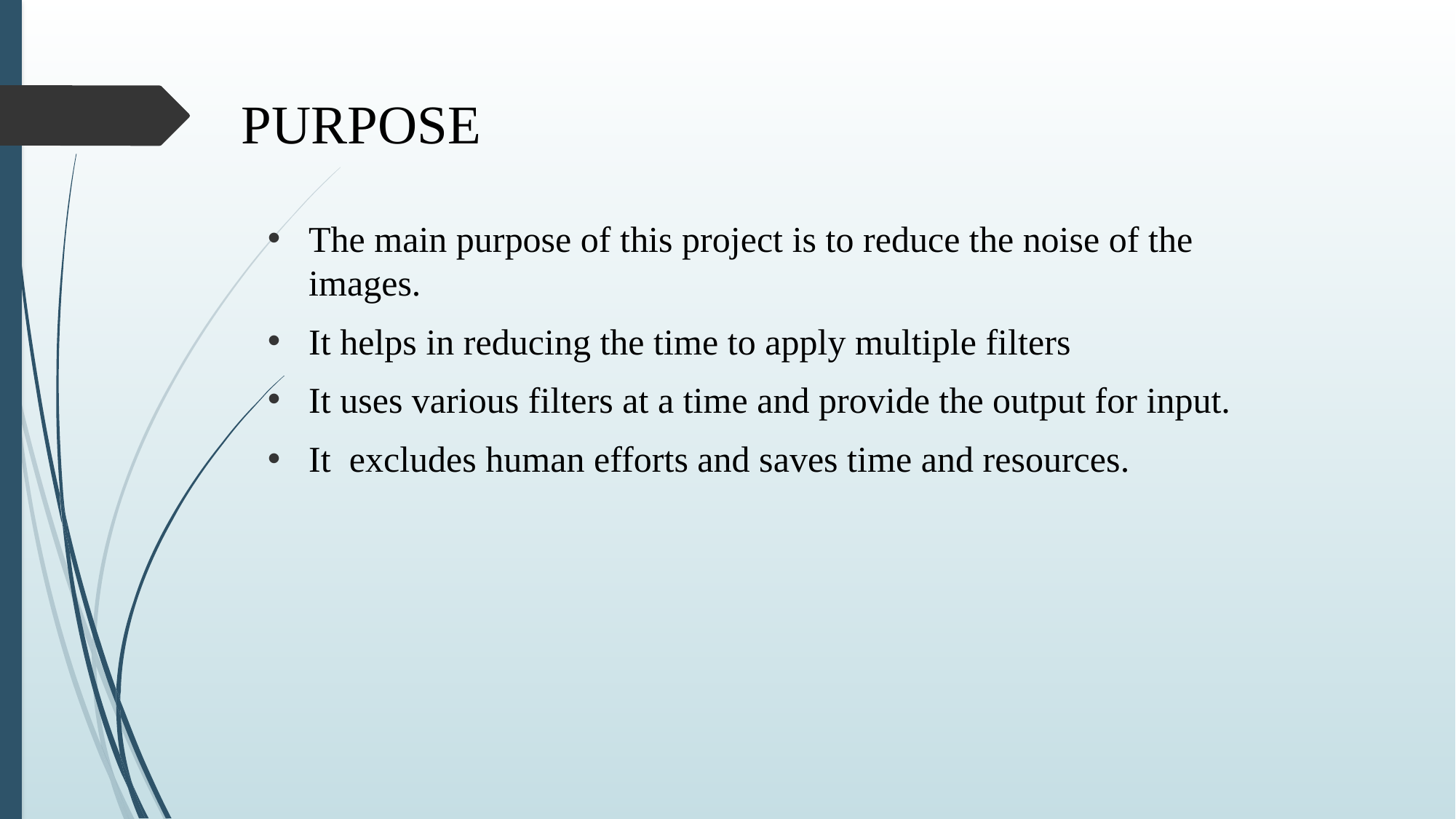

# PURPOSE
The main purpose of this project is to reduce the noise of the images.
It helps in reducing the time to apply multiple filters
It uses various filters at a time and provide the output for input.
It  excludes human efforts and saves time and resources.